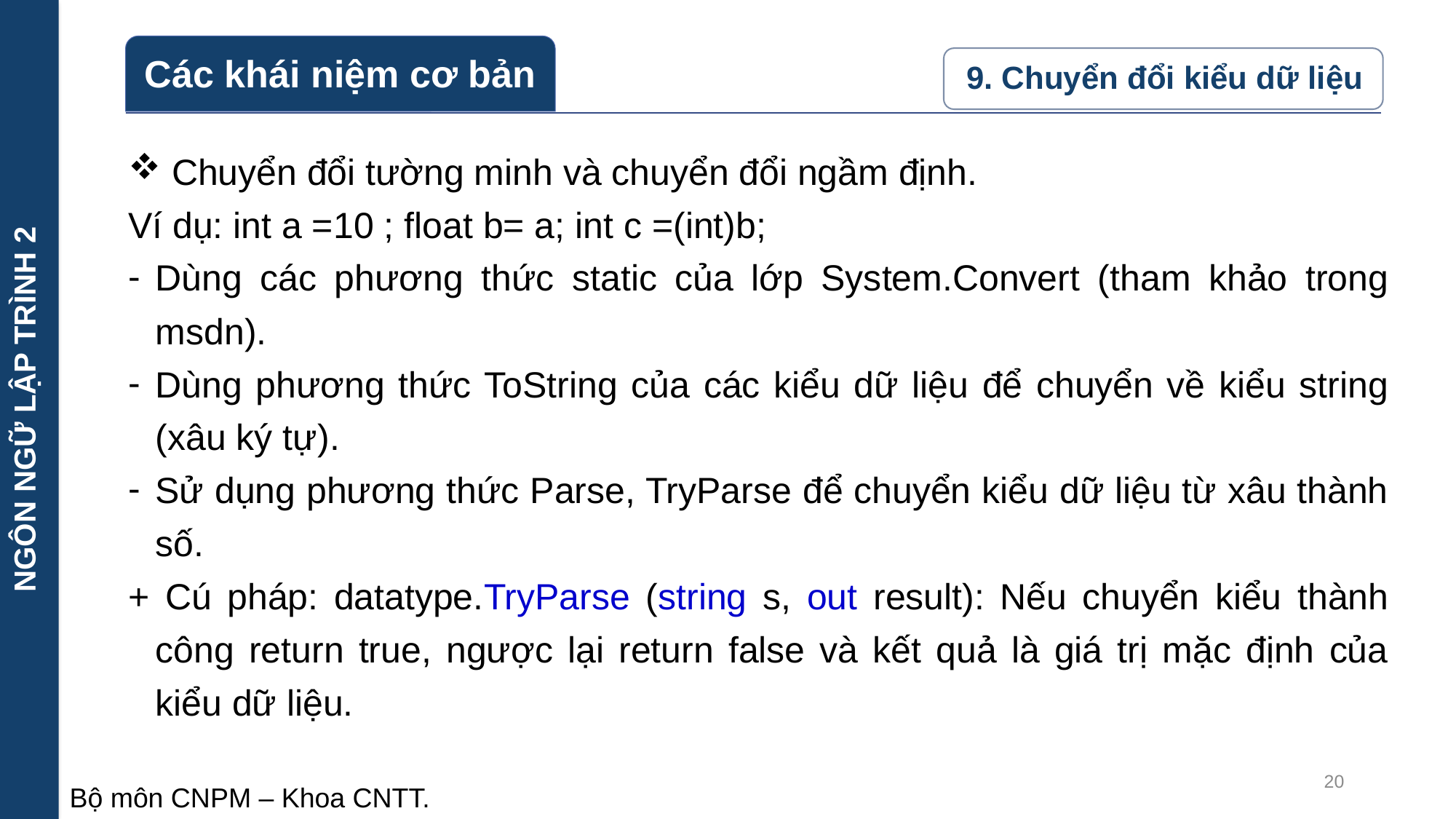

NGÔN NGỮ LẬP TRÌNH 2
Các khái niệm cơ bản
9. Chuyển đổi kiểu dữ liệu
 Chuyển đổi tường minh và chuyển đổi ngầm định.
Ví dụ: int a =10 ; float b= a; int c =(int)b;
Dùng các phương thức static của lớp System.Convert (tham khảo trong msdn).
Dùng phương thức ToString của các kiểu dữ liệu để chuyển về kiểu string (xâu ký tự).
Sử dụng phương thức Parse, TryParse để chuyển kiểu dữ liệu từ xâu thành số.
+ Cú pháp: datatype.TryParse (string s, out result): Nếu chuyển kiểu thành công return true, ngược lại return false và kết quả là giá trị mặc định của kiểu dữ liệu.

20
Bộ môn CNPM – Khoa CNTT.